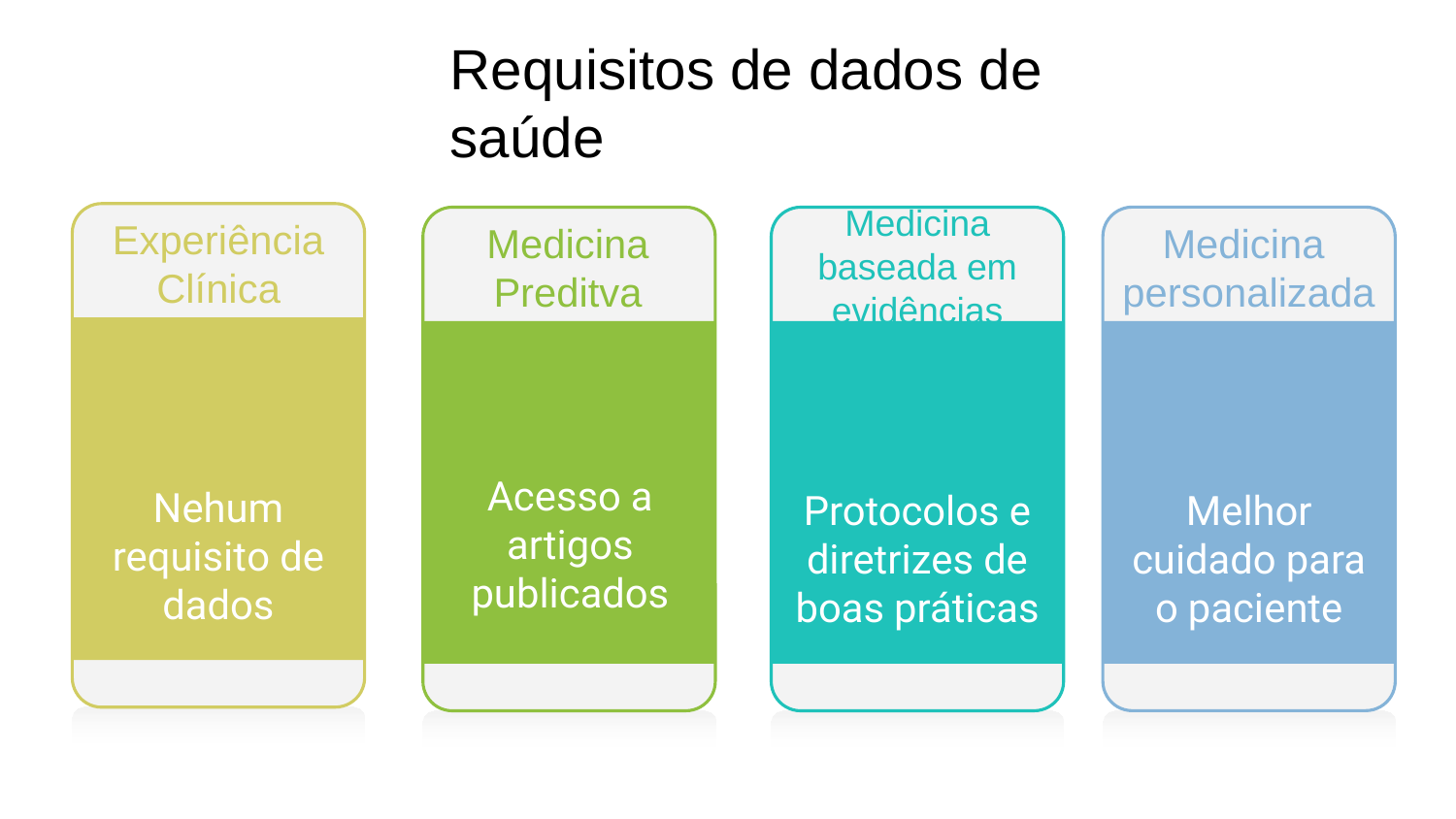

# Requisitos de dados de saúde

Experiência Clínica

Nehum requisito de dados

Medicina
personalizada

Melhor cuidado para o paciente

Medicina Preditva

SERVICES
Acesso a artigos publicados

Medicina baseada em evidências

Protocolos e diretrizes de boas práticas